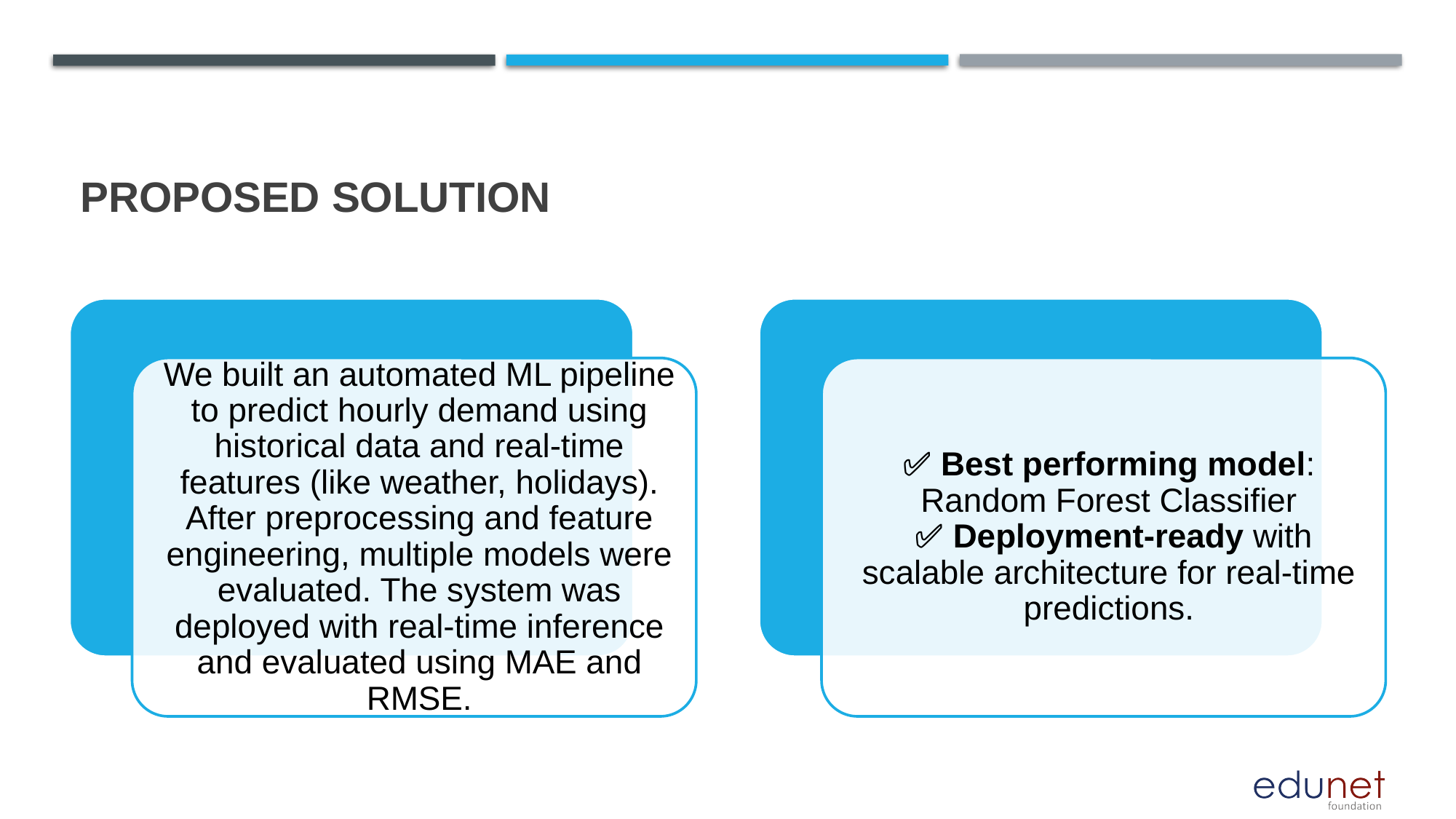

# Proposed Solution
We built an automated ML pipeline to predict hourly demand using historical data and real-time features (like weather, holidays). After preprocessing and feature engineering, multiple models were evaluated. The system was deployed with real-time inference and evaluated using MAE and RMSE.
✅ Best performing model: Random Forest Classifier
 ✅ Deployment-ready with scalable architecture for real-time predictions.